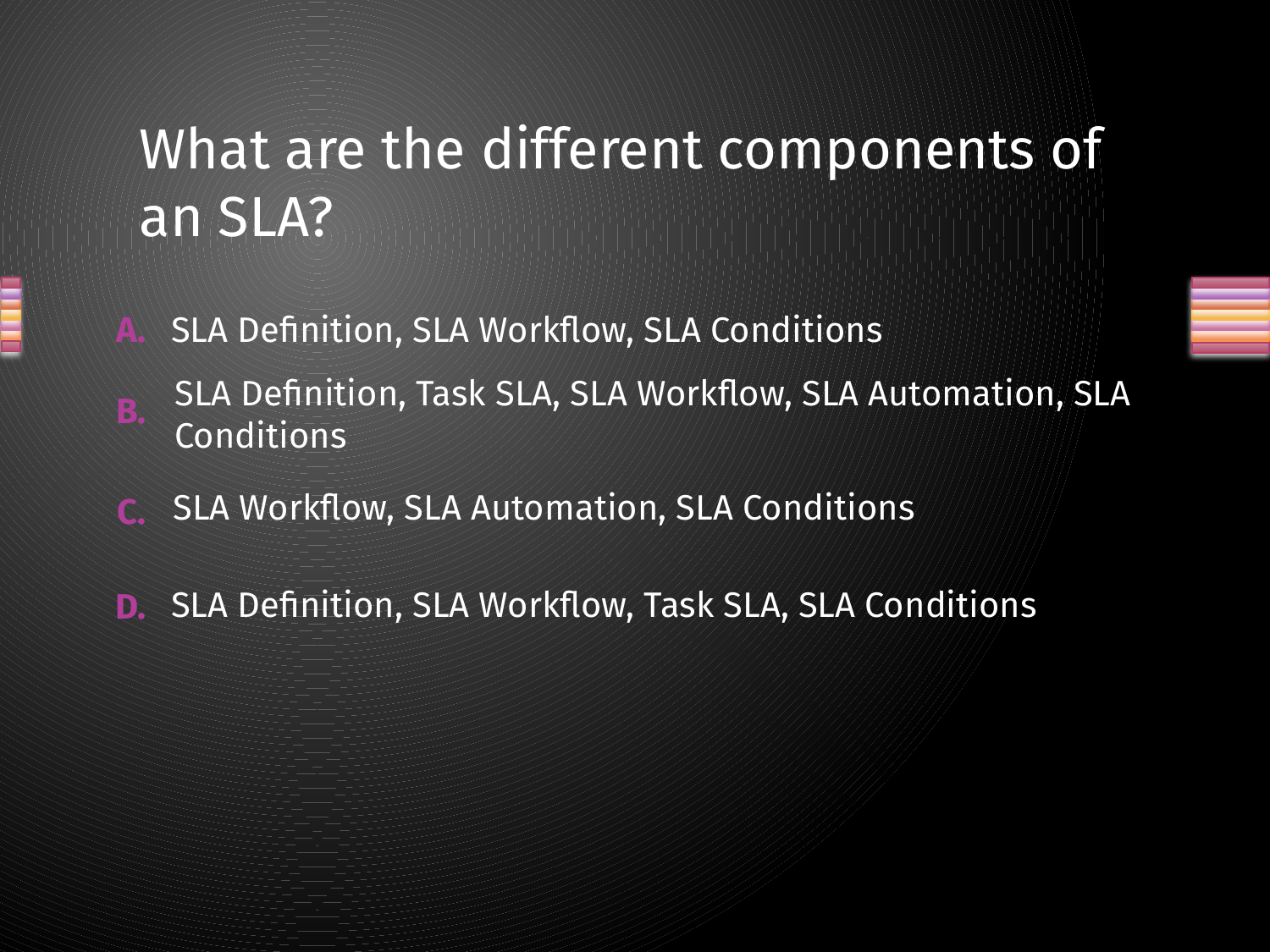

What are the different components of an SLA?
SLA Definition, SLA Workflow, SLA Conditions
SLA Definition, Task SLA, SLA Workflow, SLA Automation, SLA Conditions
SLA Workflow, SLA Automation, SLA Conditions
SLA Definition, SLA Workflow, Task SLA, SLA Conditions